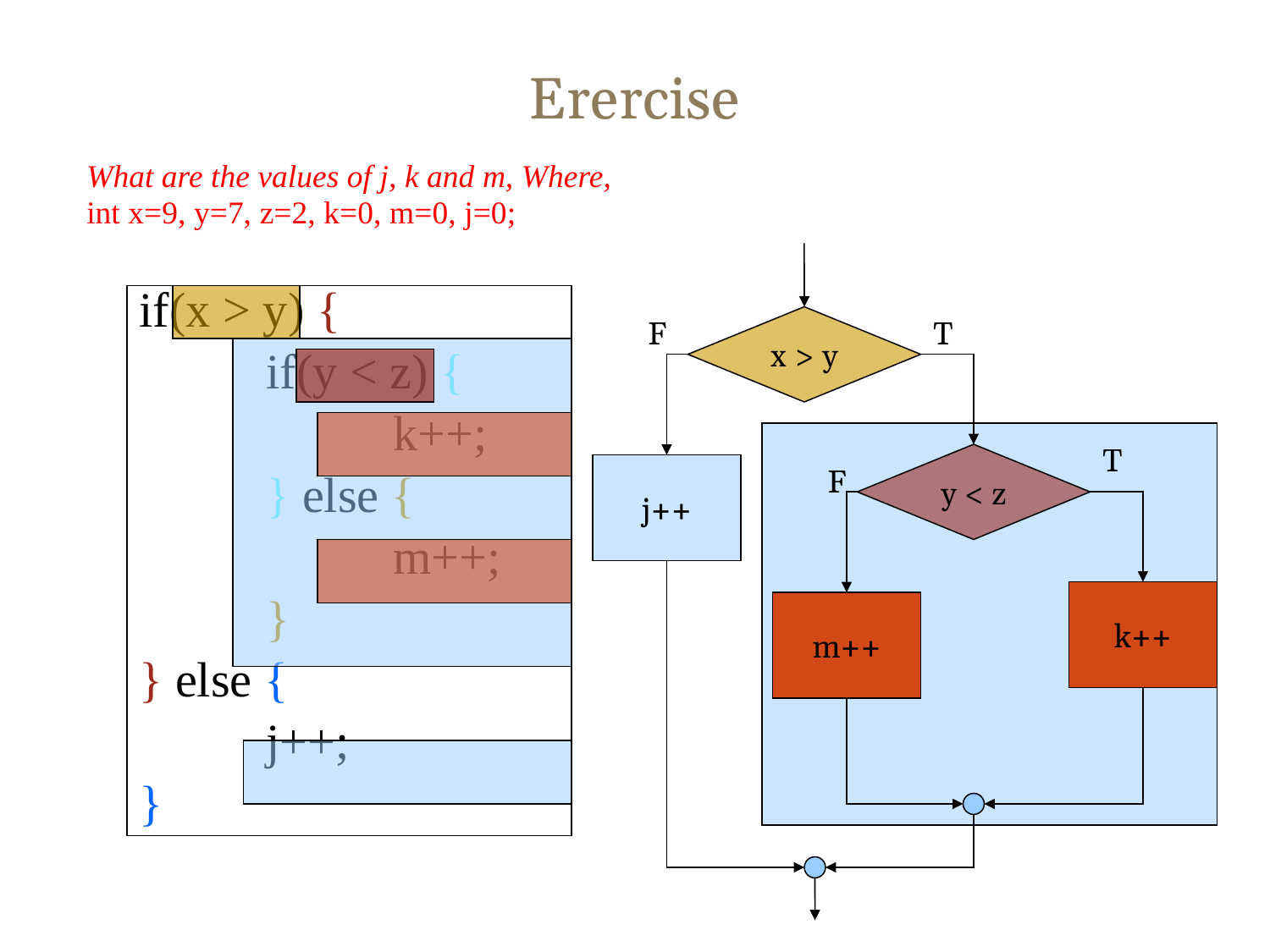

# Erercise
What are the values of j, k and m, Where,
int x=9, y=7, z=2, k=0, m=0, j=0;

if(x > y)
	if(y < z)
		k++;
	else
		m++;
else
	j++;
if(x > y) {
	if(y < z) {
		k++;
	} else {
		m++;
	}
} else {
	j++;
}

F
x > y
T

T
y < z
j++
F

k++
m++